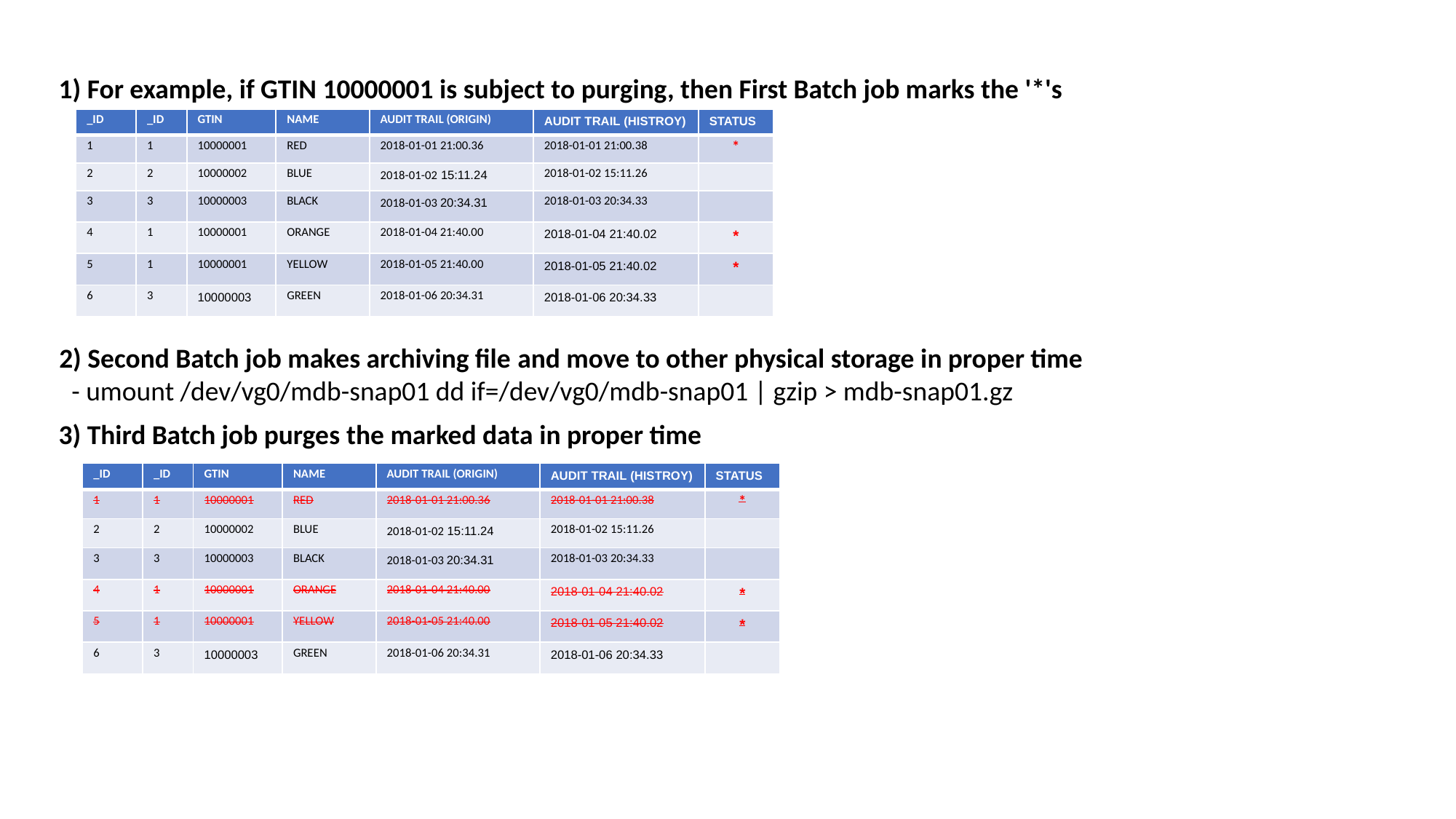

1) For example, if GTIN 10000001 is subject to purging, then First Batch job marks the '*'s
| \_ID | \_ID | GTIN | NAME | AUDIT TRAIL (ORIGIN) | AUDIT TRAIL (HISTROY) | STATUS |
| --- | --- | --- | --- | --- | --- | --- |
| 1 | 1 | 10000001 | RED | 2018-01-01 21:00.36 | 2018-01-01 21:00.38 | \* |
| 2 | 2 | 10000002 | BLUE | 2018-01-02 15:11.24 | 2018-01-02 15:11.26 |  |
| 3 | 3 | 10000003 | BLACK | 2018-01-03 20:34.31 | 2018-01-03 20:34.33 |  |
| 4 | 1 | 10000001 | ORANGE | 2018-01-04 21:40.00 | 2018-01-04 21:40.02 | \* |
| 5 | 1 | 10000001 | YELLOW | 2018-01-05 21:40.00 | 2018-01-05 21:40.02 | \* |
| 6 | 3 | 10000003 | GREEN | 2018-01-06 20:34.31 | 2018-01-06 20:34.33 |  |
2) Second Batch job makes archiving file and move to other physical storage in proper time
  - umount /dev/vg0/mdb-snap01 dd if=/dev/vg0/mdb-snap01 | gzip > mdb-snap01.gz
3) Third Batch job purges the marked data in proper time
| \_ID | \_ID | GTIN | NAME | AUDIT TRAIL (ORIGIN) | AUDIT TRAIL (HISTROY) | STATUS |
| --- | --- | --- | --- | --- | --- | --- |
| 1 | 1 | 10000001 | RED | 2018-01-01 21:00.36 | 2018-01-01 21:00.38 | \* |
| 2 | 2 | 10000002 | BLUE | 2018-01-02 15:11.24 | 2018-01-02 15:11.26 |  |
| 3 | 3 | 10000003 | BLACK | 2018-01-03 20:34.31 | 2018-01-03 20:34.33 |  |
| 4 | 1 | 10000001 | ORANGE | 2018-01-04 21:40.00 | 2018-01-04 21:40.02 | \* |
| 5 | 1 | 10000001 | YELLOW | 2018-01-05 21:40.00 | 2018-01-05 21:40.02 | \* |
| 6 | 3 | 10000003 | GREEN | 2018-01-06 20:34.31 | 2018-01-06 20:34.33 |  |